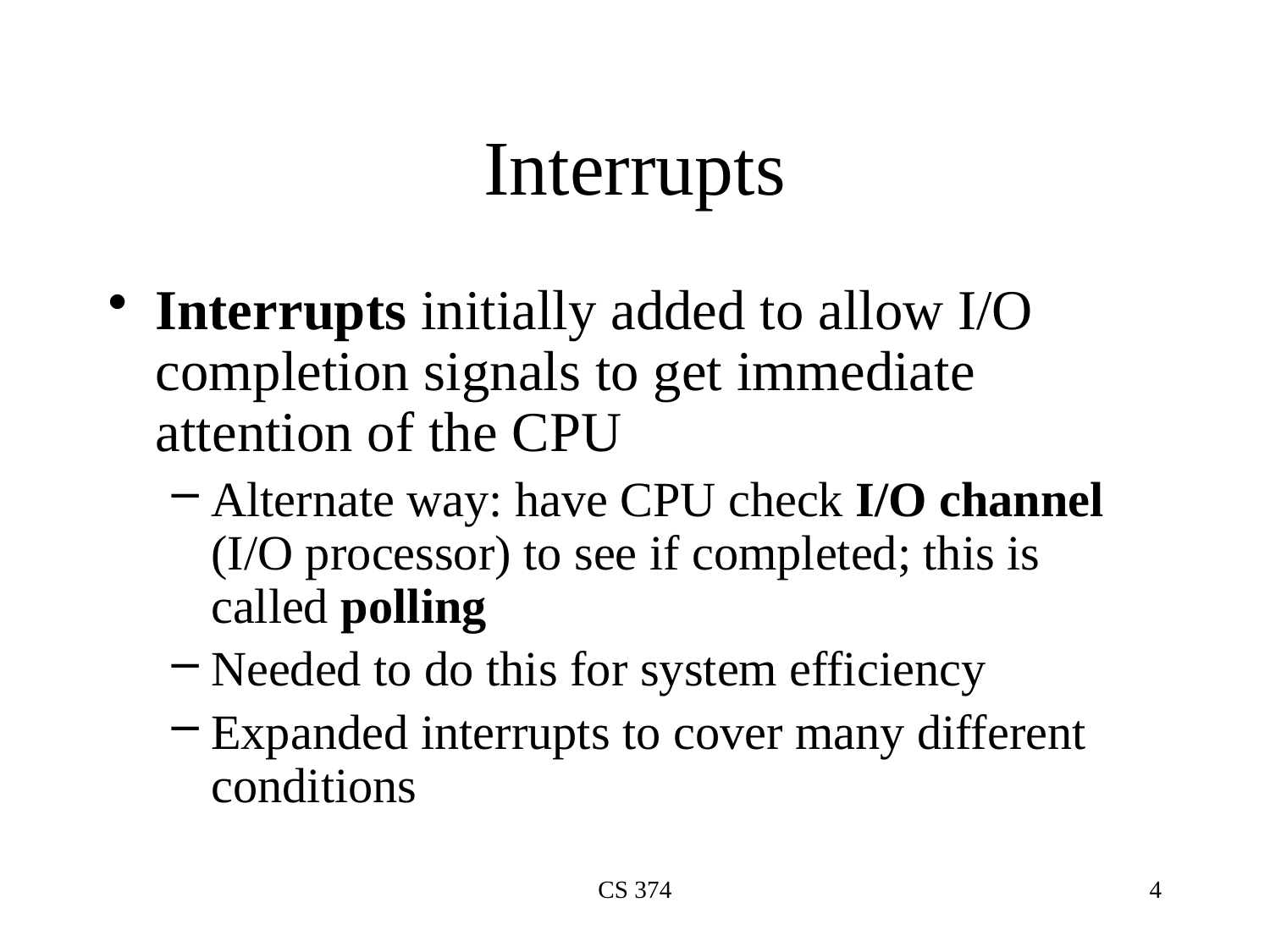

# Interrupts
Interrupts initially added to allow I/O completion signals to get immediate attention of the CPU
Alternate way: have CPU check I/O channel (I/O processor) to see if completed; this is called polling
Needed to do this for system efficiency
Expanded interrupts to cover many different conditions

CS 374
4